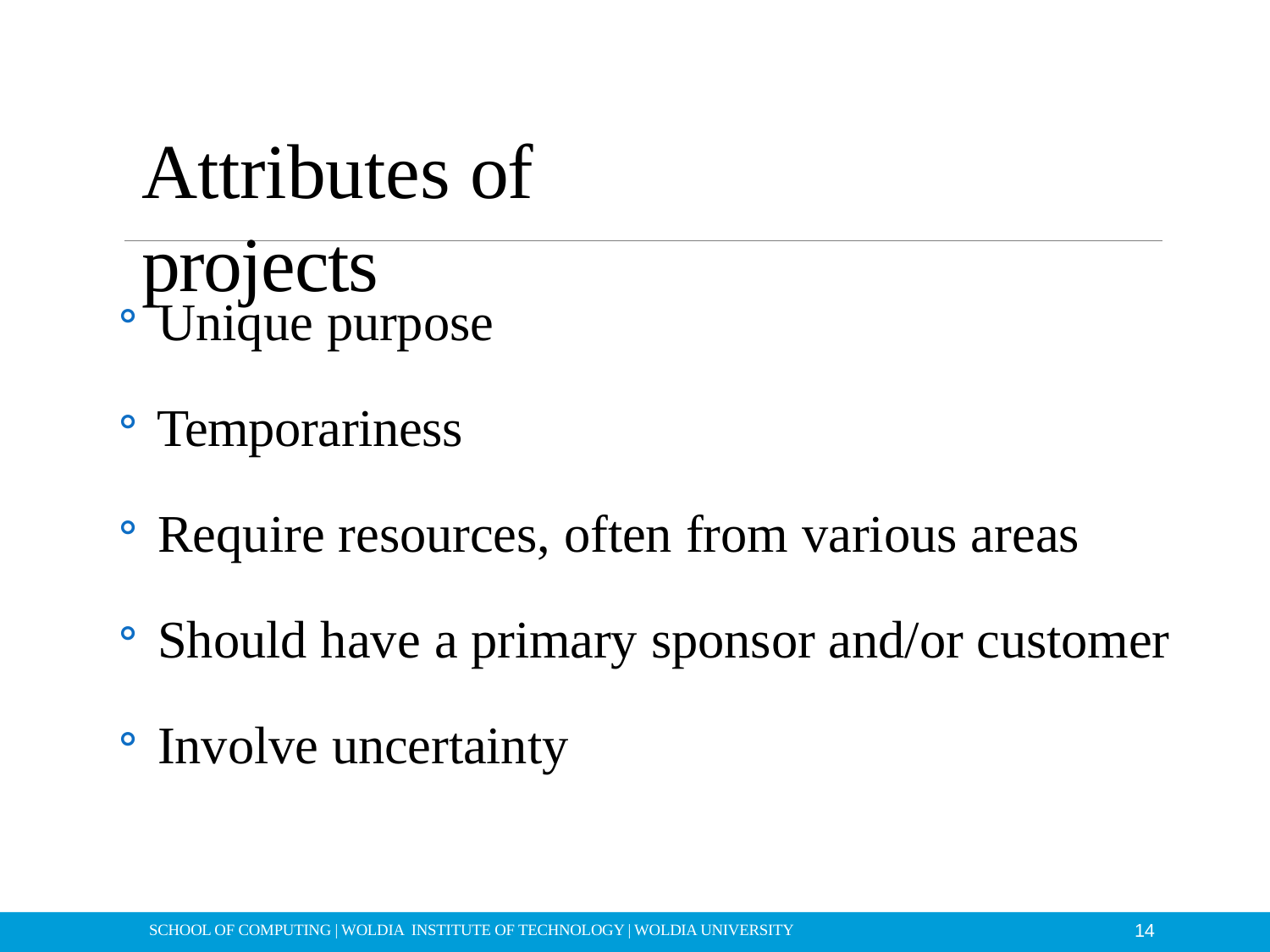

# Attributes of projects
Unique purpose
Temporariness
Require resources, often from various areas
Should have a primary sponsor and/or customer
Involve uncertainty
14
SCHOOL OF COMPUTING | WOLDIA  INSTITUTE OF TECHNOLOGY | WOLDIA UNIVERSITY